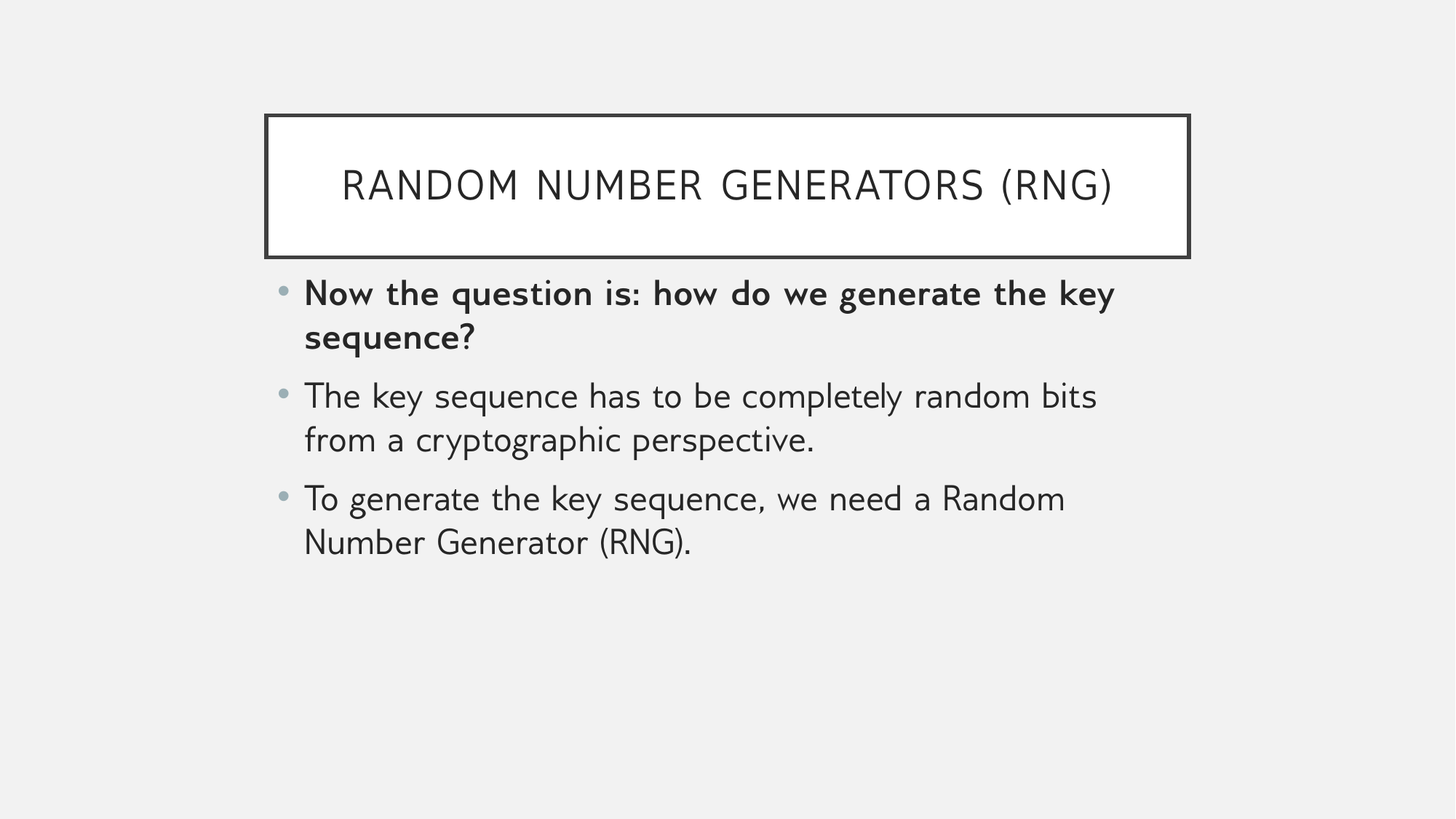

# Random number generators (RNG)

Now the question is: how do we generate the key sequence?
The key sequence has to be completely random bits from a cryptographic perspective.
To generate the key sequence, we need a Random Number Generator (RNG).